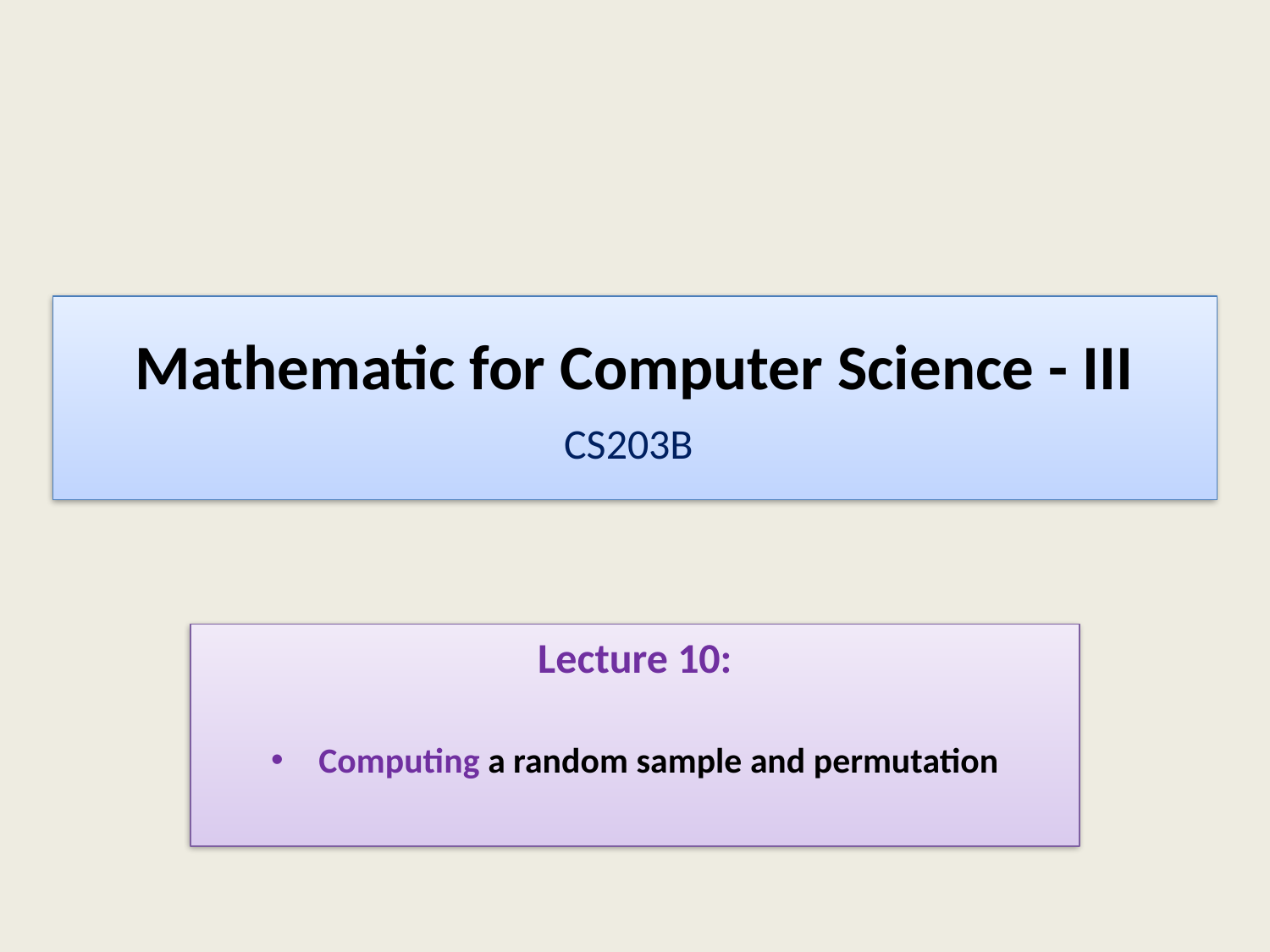

# Mathematic for Computer Science - III CS203B
Lecture 10:

Computing a random sample and permutation

1